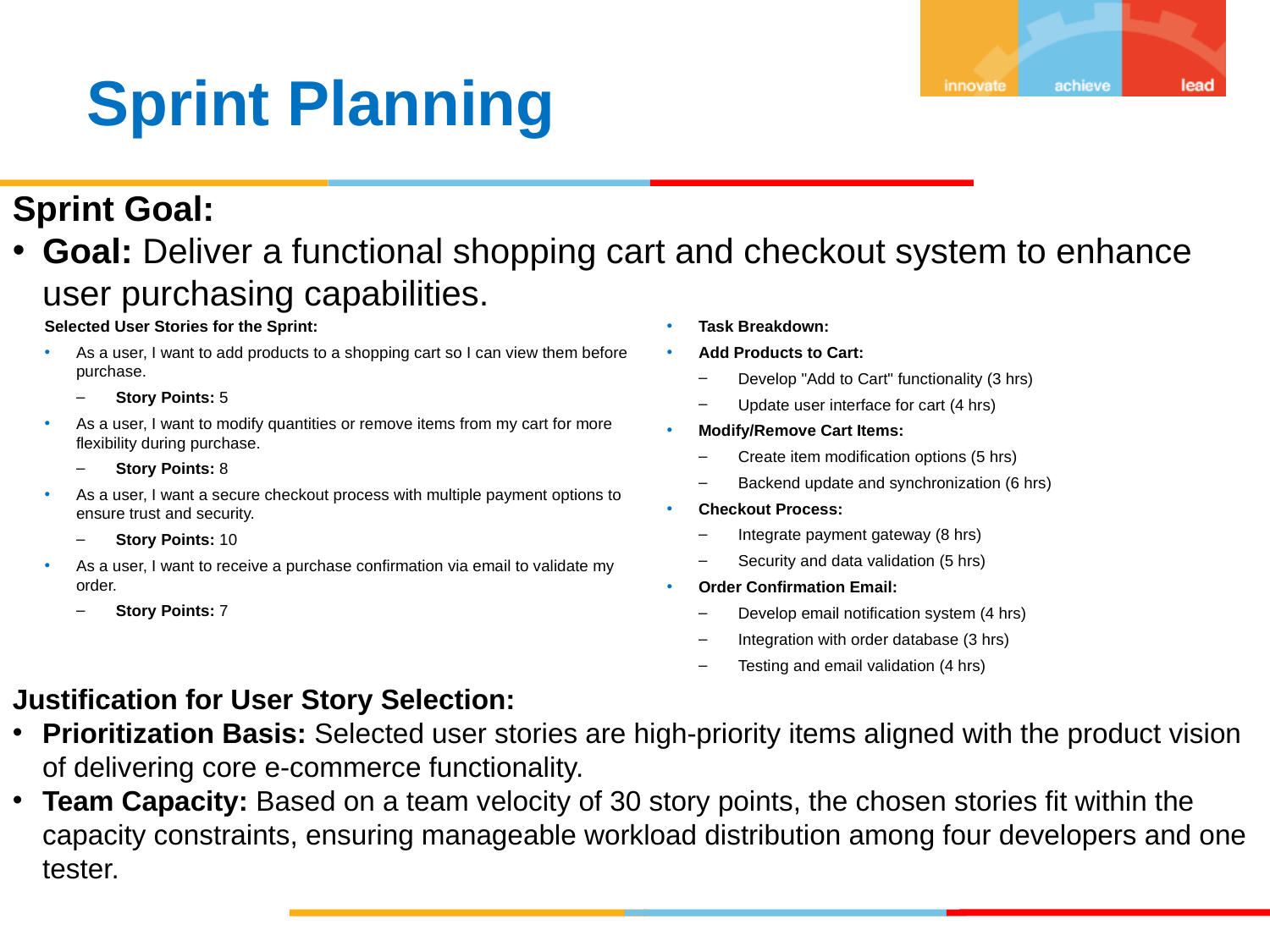

Sprint Planning
Sprint Goal:
Goal: Deliver a functional shopping cart and checkout system to enhance user purchasing capabilities.

Selected User Stories for the Sprint:
As a user, I want to add products to a shopping cart so I can view them before purchase.
Story Points: 5
As a user, I want to modify quantities or remove items from my cart for more flexibility during purchase.
Story Points: 8
As a user, I want a secure checkout process with multiple payment options to ensure trust and security.
Story Points: 10
As a user, I want to receive a purchase confirmation via email to validate my order.
Story Points: 7

Task Breakdown:
Add Products to Cart:
Develop "Add to Cart" functionality (3 hrs)
Update user interface for cart (4 hrs)
Modify/Remove Cart Items:
Create item modification options (5 hrs)
Backend update and synchronization (6 hrs)
Checkout Process:
Integrate payment gateway (8 hrs)
Security and data validation (5 hrs)
Order Confirmation Email:
Develop email notification system (4 hrs)
Integration with order database (3 hrs)
Testing and email validation (4 hrs)
Justification for User Story Selection:
Prioritization Basis: Selected user stories are high-priority items aligned with the product vision of delivering core e-commerce functionality.
Team Capacity: Based on a team velocity of 30 story points, the chosen stories fit within the capacity constraints, ensuring manageable workload distribution among four developers and one tester.